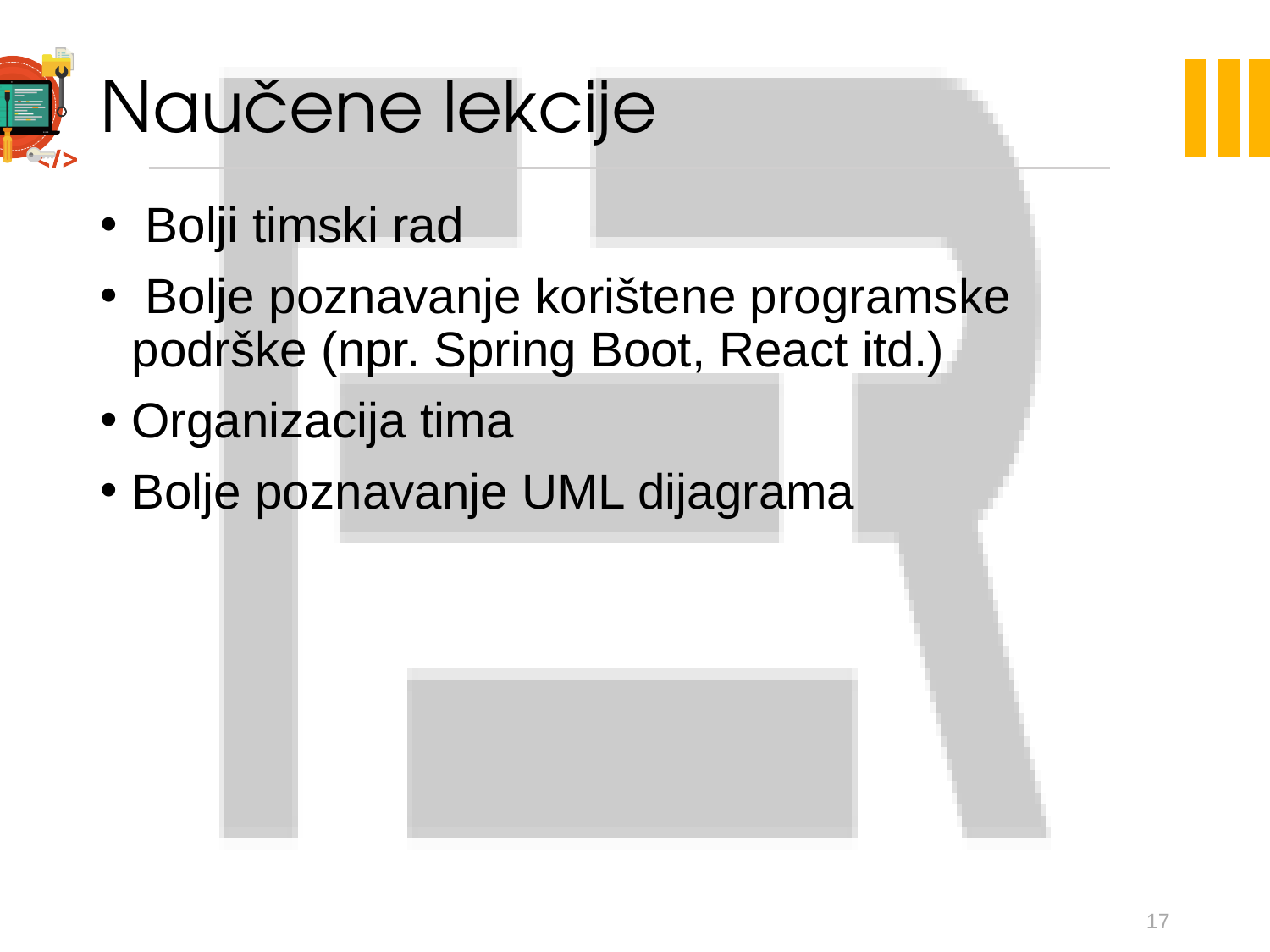

# Naučene lekcije
 Bolji timski rad
 Bolje poznavanje korištene programske podrške (npr. Spring Boot, React itd.)
Organizacija tima
Bolje poznavanje UML dijagrama

17